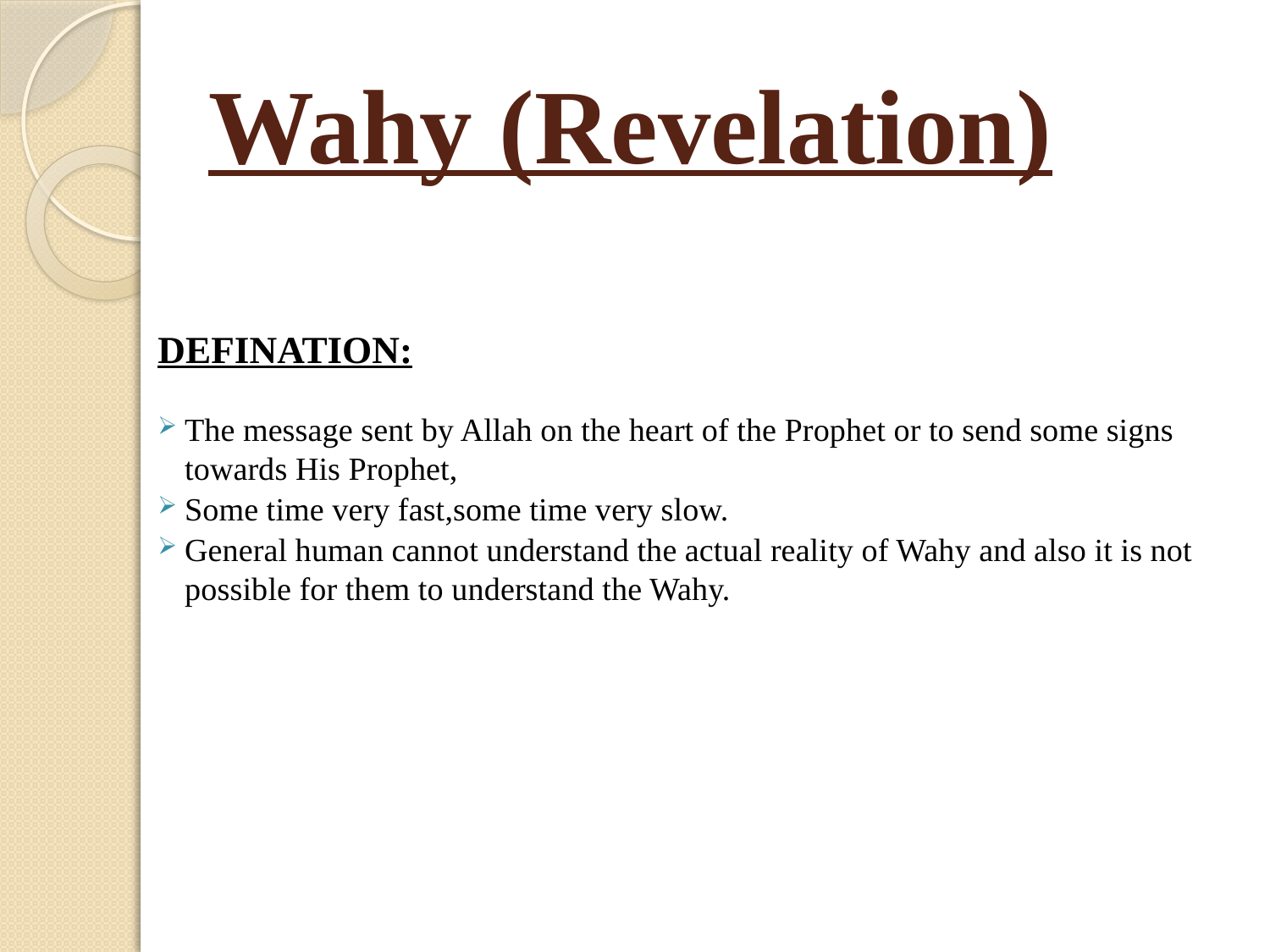

# Wahy (Revelation)

DEFINATION:

The message sent by Allah on the heart of the Prophet or to send some signs towards His Prophet,
Some time very fast,some time very slow.
General human cannot understand the actual reality of Wahy and also it is not possible for them to understand the Wahy.